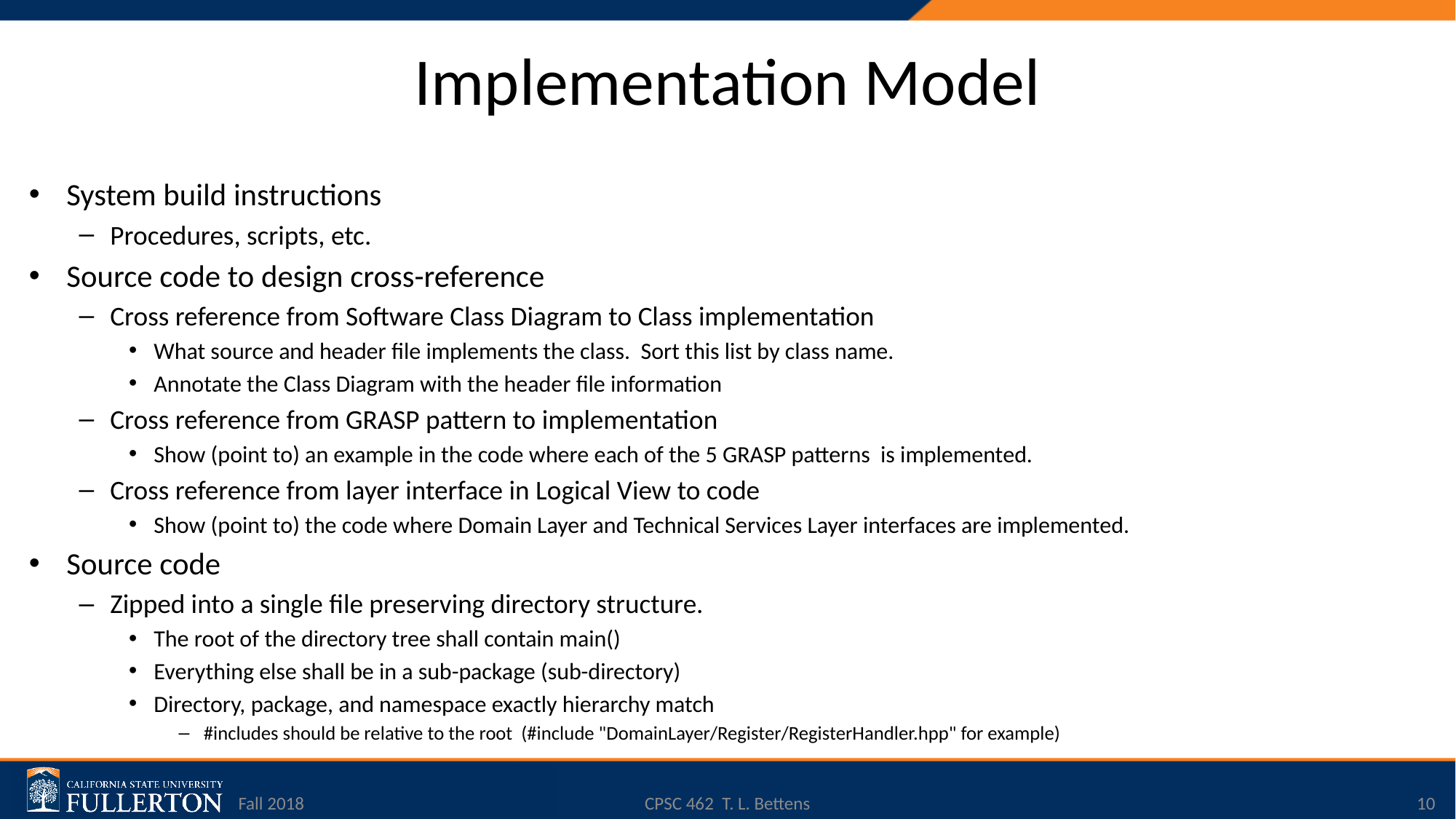

# Implementation Model
System build instructions
Procedures, scripts, etc.
Source code to design cross-reference
Cross reference from Software Class Diagram to Class implementation
What source and header file implements the class.  Sort this list by class name.
Annotate the Class Diagram with the header file information
Cross reference from GRASP pattern to implementation
Show (point to) an example in the code where each of the 5 GRASP patterns  is implemented.
Cross reference from layer interface in Logical View to code
Show (point to) the code where Domain Layer and Technical Services Layer interfaces are implemented.
Source code
Zipped into a single file preserving directory structure.
The root of the directory tree shall contain main()
Everything else shall be in a sub-package (sub-directory)
Directory, package, and namespace exactly hierarchy match
#includes should be relative to the root  (#include "DomainLayer/Register/RegisterHandler.hpp" for example)

Fall 2018
CPSC 462  T. L. Bettens
10